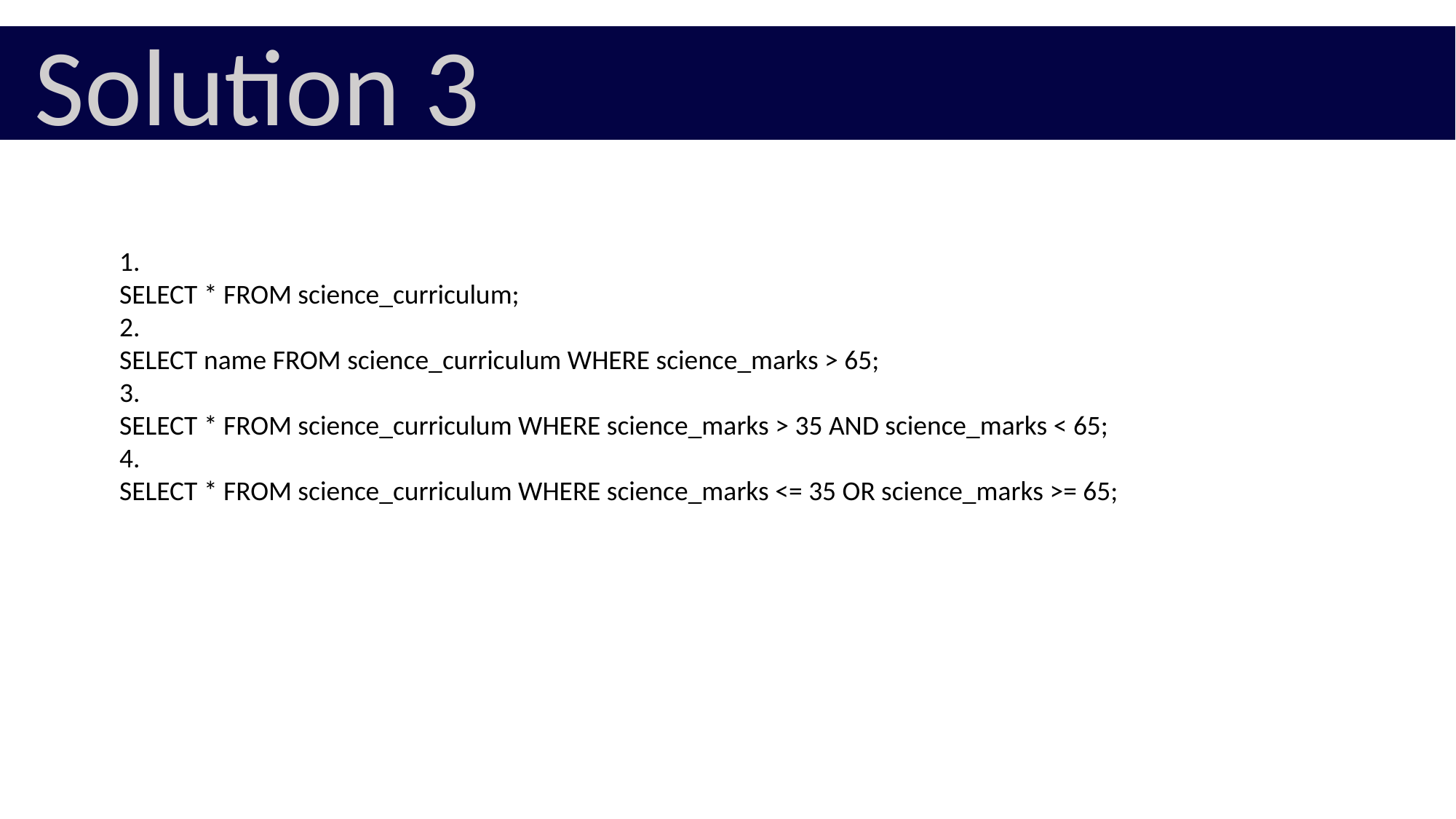

Solution 3

1.
SELECT * FROM science_curriculum;
2.
SELECT name FROM science_curriculum WHERE science_marks > 65;
3.
SELECT * FROM science_curriculum WHERE science_marks > 35 AND science_marks < 65;
4.
SELECT * FROM science_curriculum WHERE science_marks <= 35 OR science_marks >= 65;